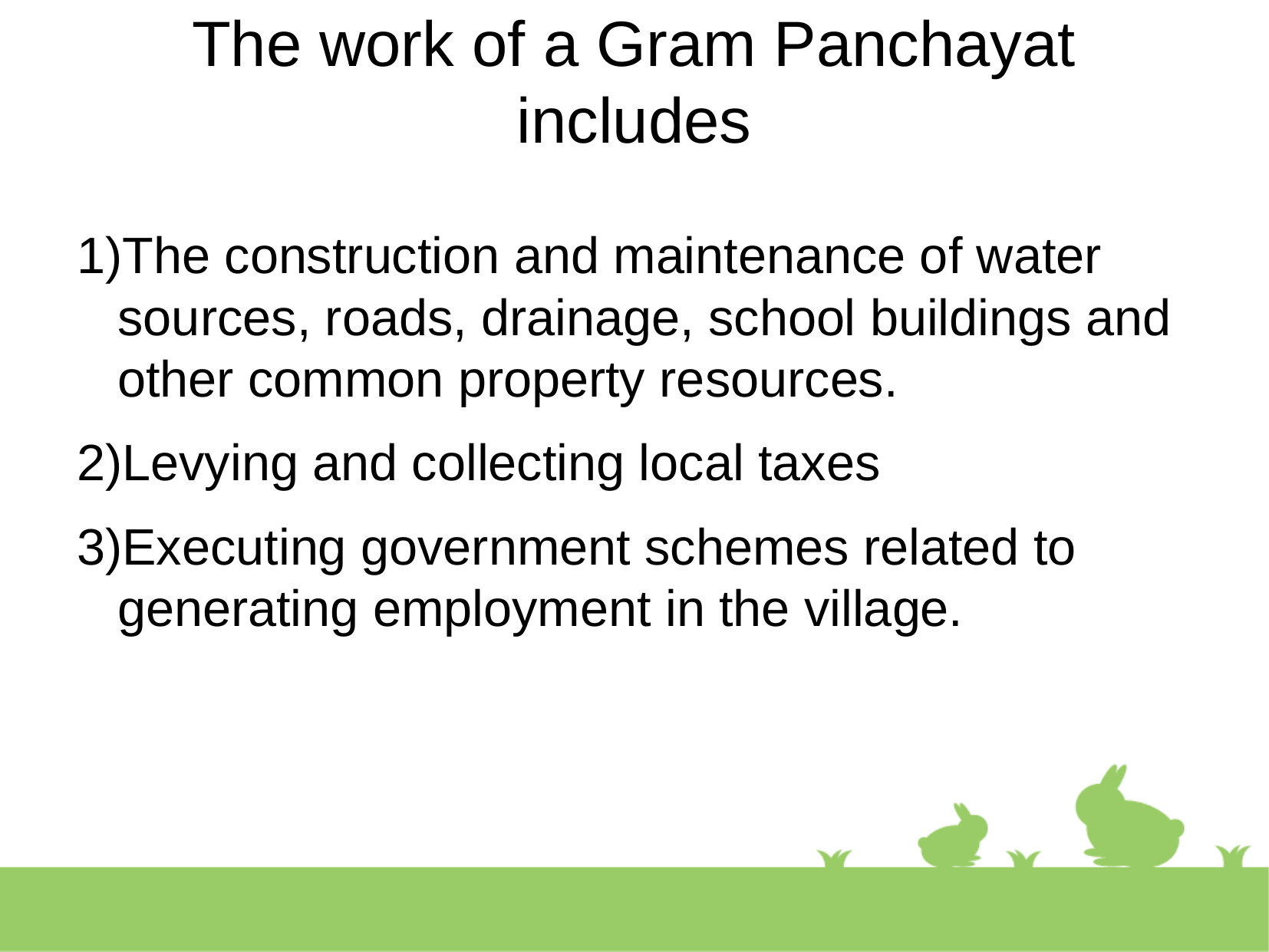

The work of a Gram Panchayat
includes
The construction and maintenance of water sources, roads, drainage, school buildings and other common property resources.
Levying and collecting local taxes
Executing government schemes related to generating employment in the village.